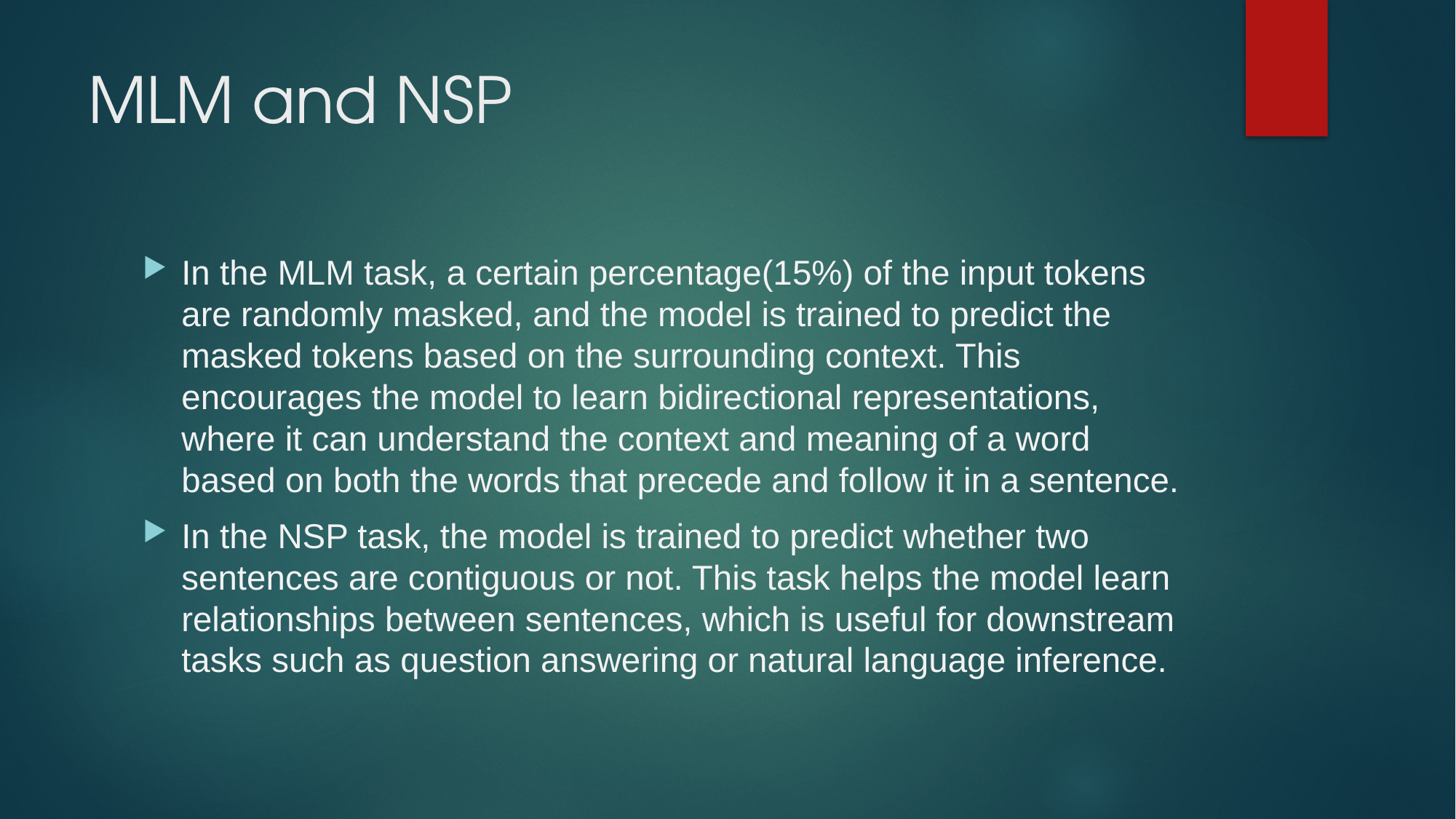

# MLM and NSP
In the MLM task, a certain percentage(15%) of the input tokens are randomly masked, and the model is trained to predict the masked tokens based on the surrounding context. This encourages the model to learn bidirectional representations, where it can understand the context and meaning of a word based on both the words that precede and follow it in a sentence.
In the NSP task, the model is trained to predict whether two sentences are contiguous or not. This task helps the model learn relationships between sentences, which is useful for downstream tasks such as question answering or natural language inference.